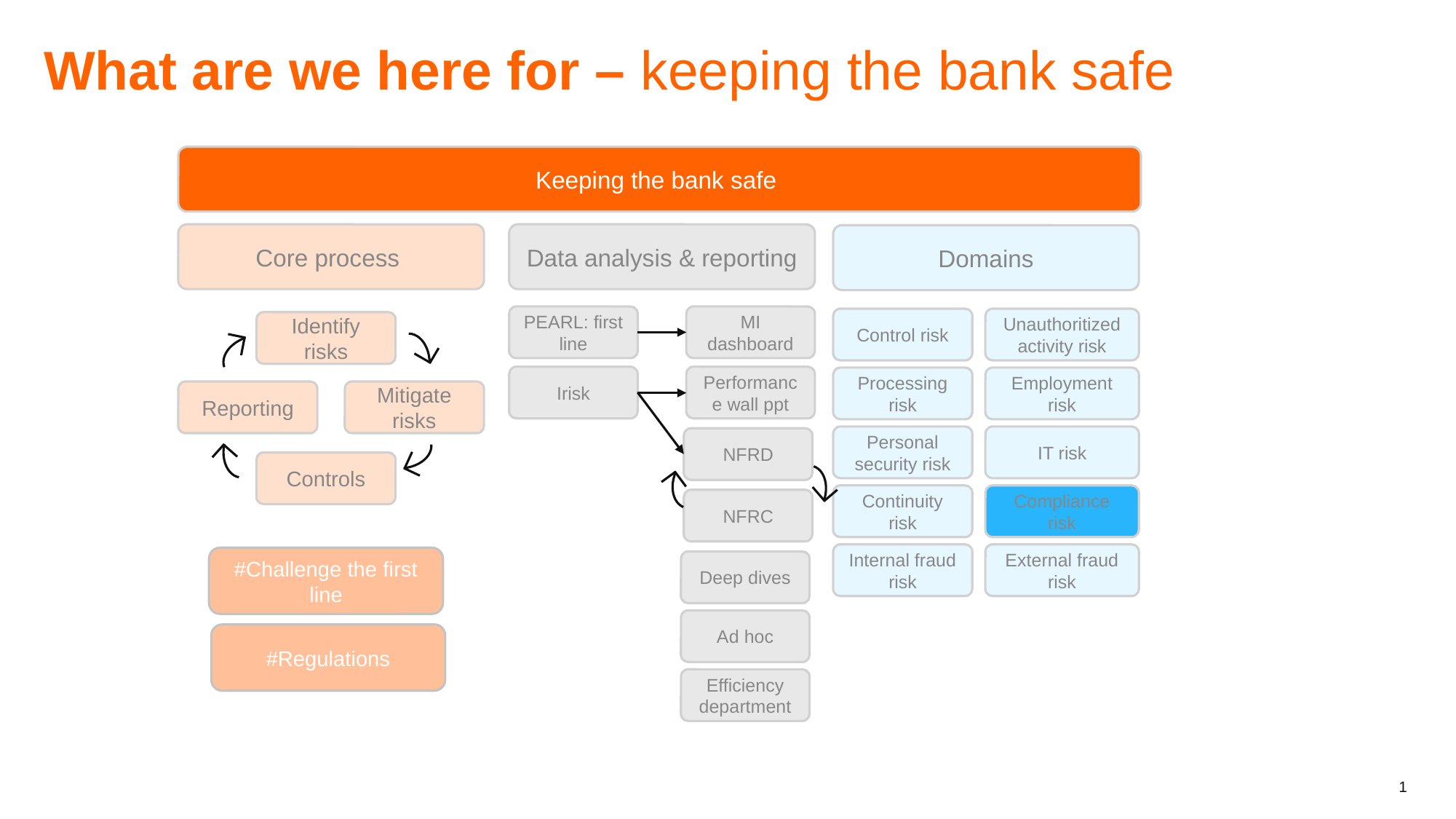

# What are we here for – keeping the bank safe
Keeping the bank safe
Core process
Data analysis & reporting
Domains
PEARL: first line
MI dashboard
Control risk
Unauthoritized activity risk
Identify risks

Irisk
Performance wall ppt
Processing risk
Employment risk
Reporting
Mitigate risks

Personal security risk
IT risk
NFRD

Controls

Continuity risk
Compliance risk
NFRC
Internal fraud risk
External fraud risk
#Challenge the first line
Deep dives
Ad hoc
#Regulations
Efficiency department
1